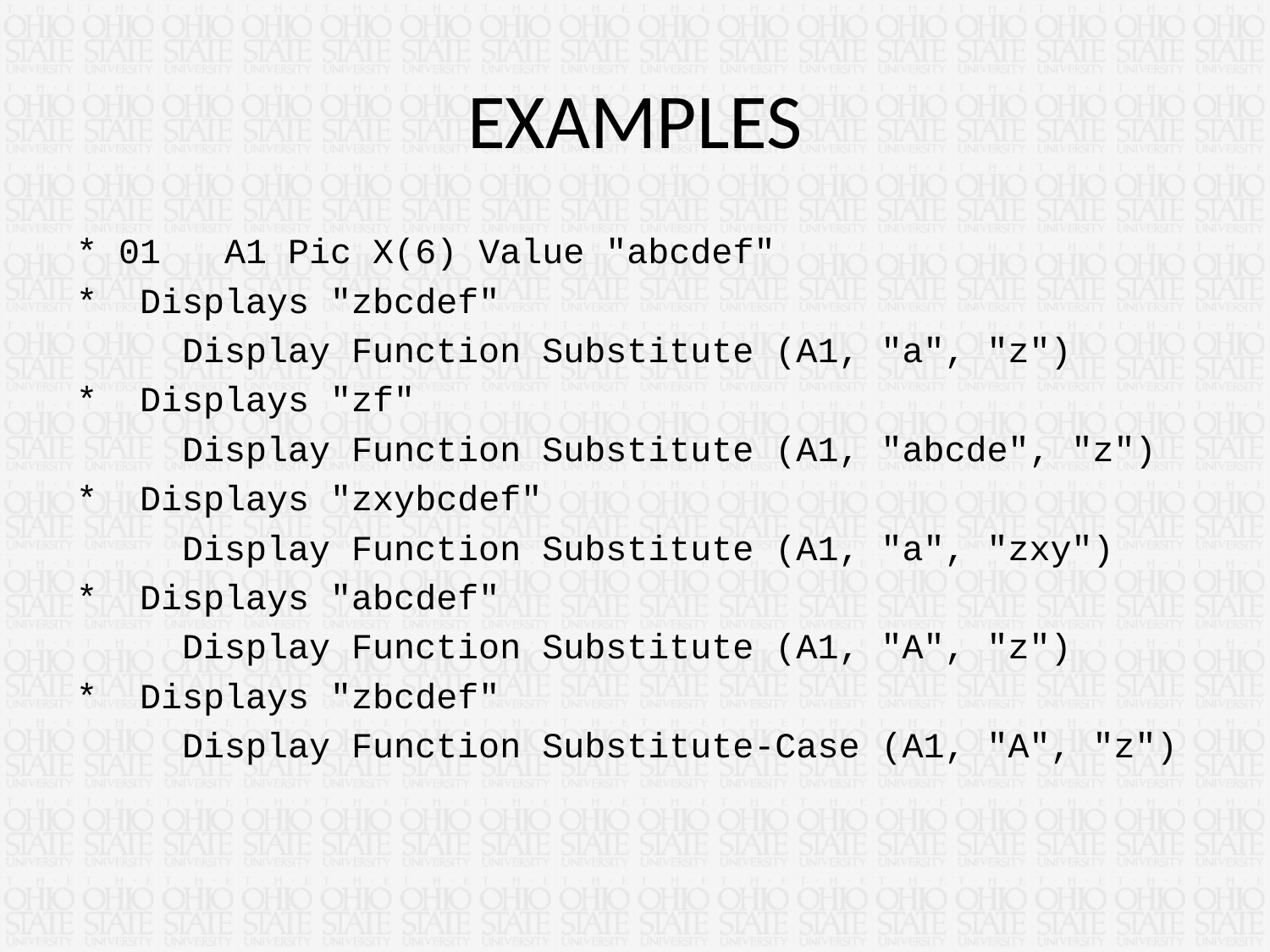

# EXAMPLES
* 01   A1 Pic X(6) Value "abcdef"
*  Displays "zbcdef"
     Display Function Substitute (A1, "a", "z")
*  Displays "zf"
     Display Function Substitute (A1, "abcde", "z")
*  Displays "zxybcdef"
     Display Function Substitute (A1, "a", "zxy")
*  Displays "abcdef"
     Display Function Substitute (A1, "A", "z")
*  Displays "zbcdef"
     Display Function Substitute-Case (A1, "A", "z")